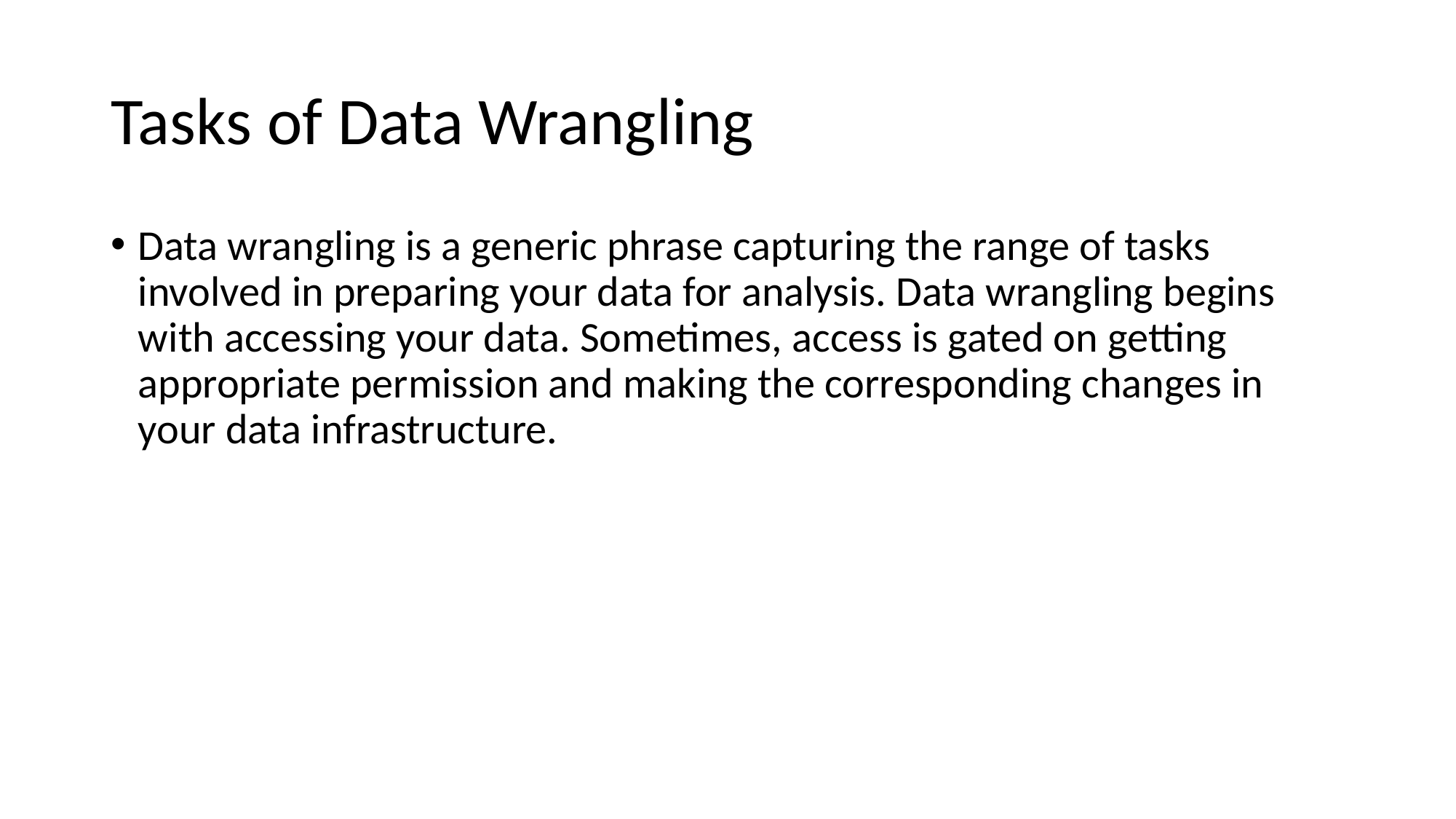

# Tasks of Data Wrangling
Data wrangling is a generic phrase capturing the range of tasks involved in preparing your data for analysis. Data wrangling begins with accessing your data. Sometimes, access is gated on getting appropriate permission and making the corresponding changes in your data infrastructure.